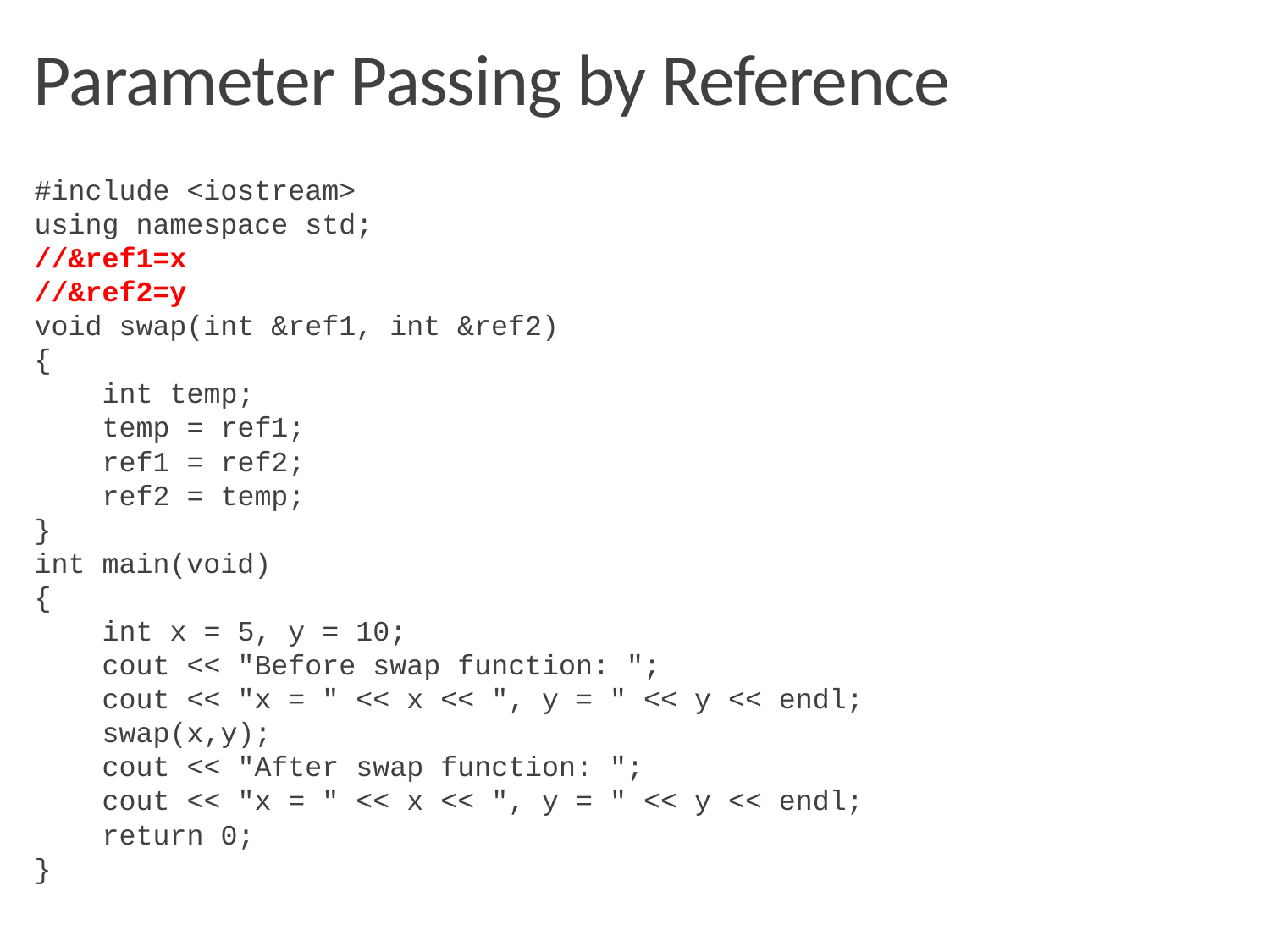

# Parameter Passing by Reference
#include <iostream>
using namespace std;
//&ref1=x
//&ref2=y
void swap(int &ref1, int &ref2)
{
    int temp;
    temp = ref1;
    ref1 = ref2;
    ref2 = temp;
}
int main(void)
{
    int x = 5, y = 10;
    cout << "Before swap function: ";
    cout << "x = " << x << ", y = " << y << endl;
    swap(x,y);
    cout << "After swap function: ";
    cout << "x = " << x << ", y = " << y << endl;
    return 0;
}